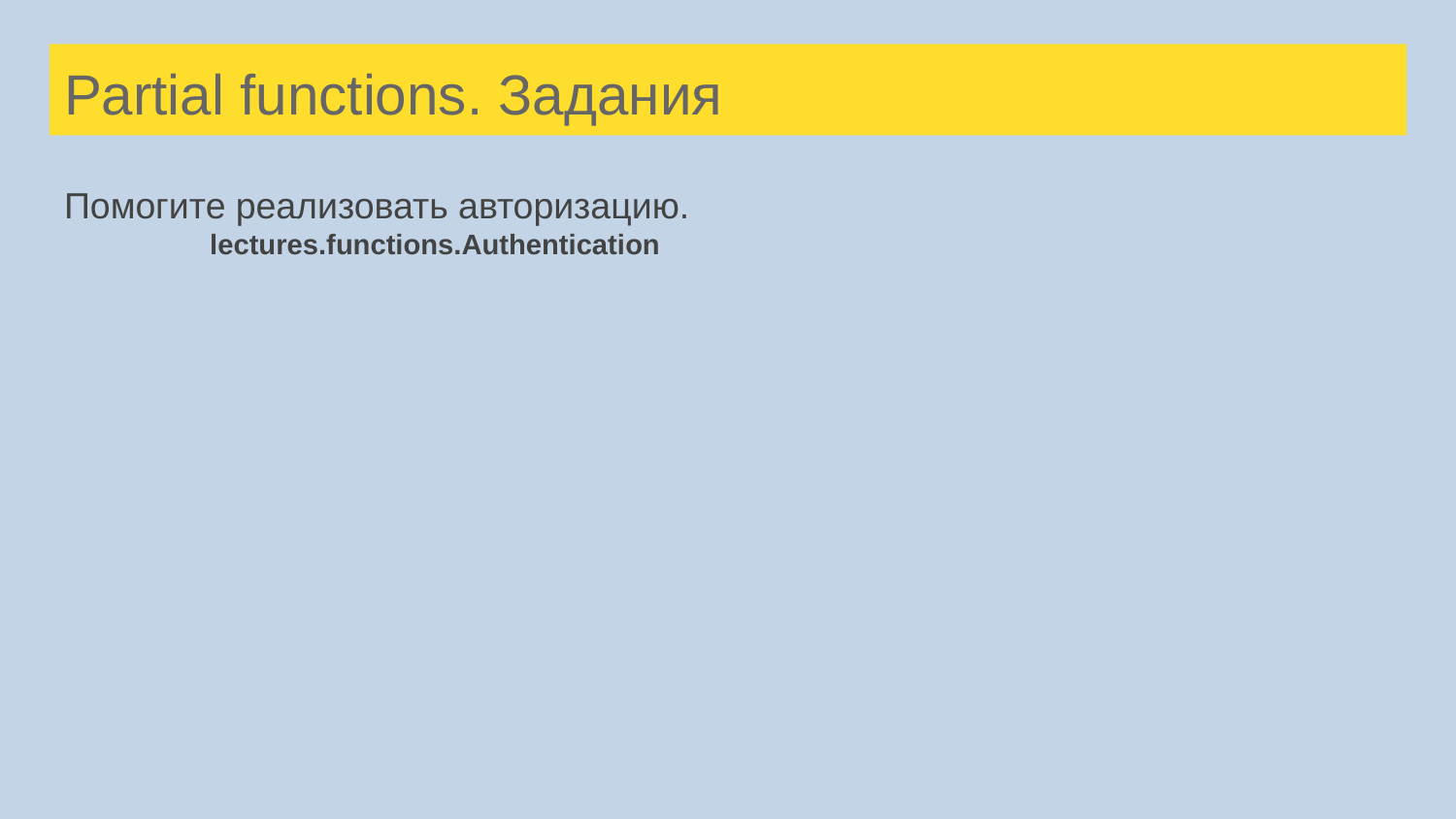

# Partial functions. Задания
Помогите реализовать авторизацию.
	lectures.functions.Authentication